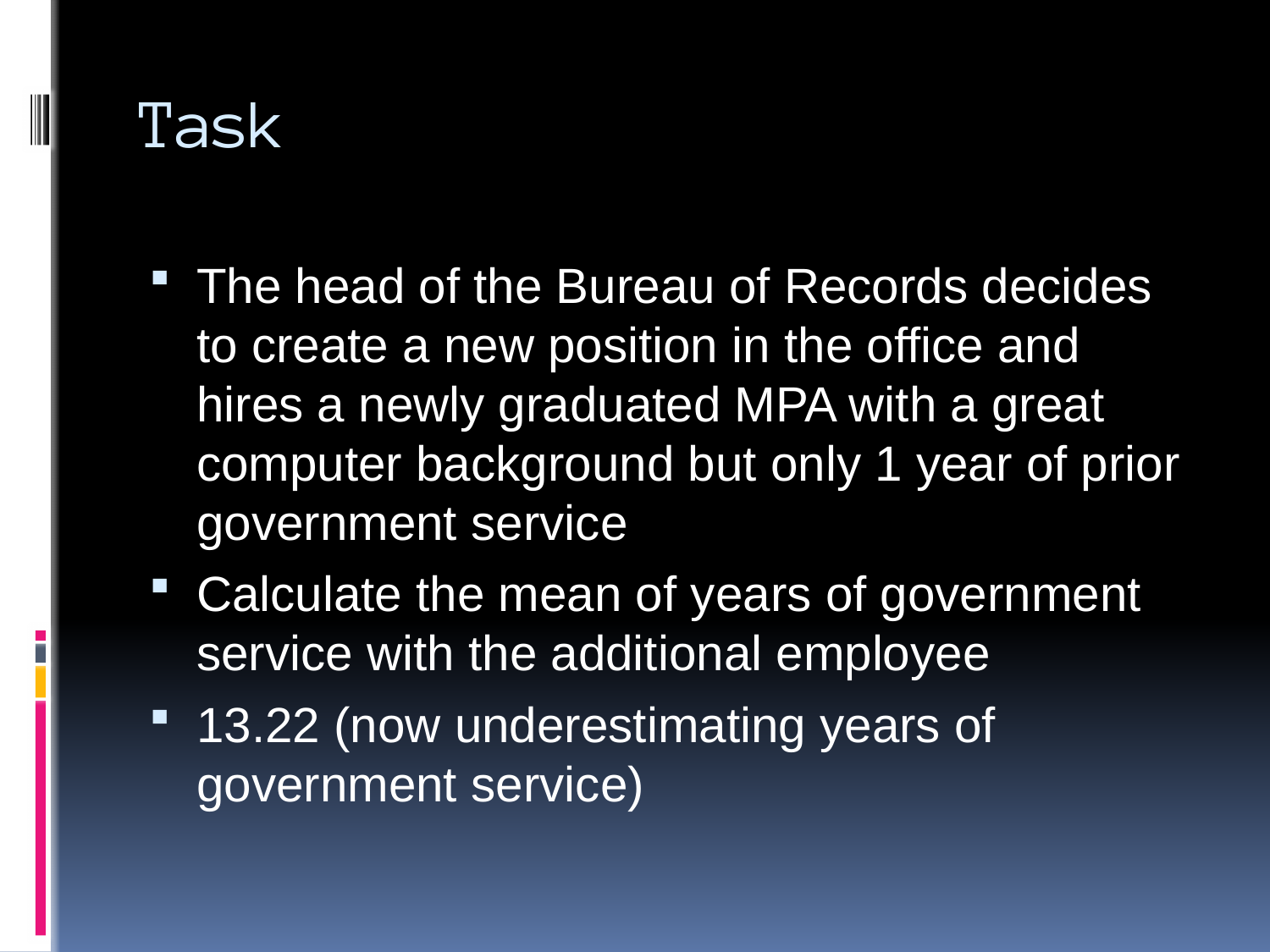

# Task
The head of the Bureau of Records decides to create a new position in the office and hires a newly graduated MPA with a great computer background but only 1 year of prior government service
Calculate the mean of years of government service with the additional employee
13.22 (now underestimating years of government service)